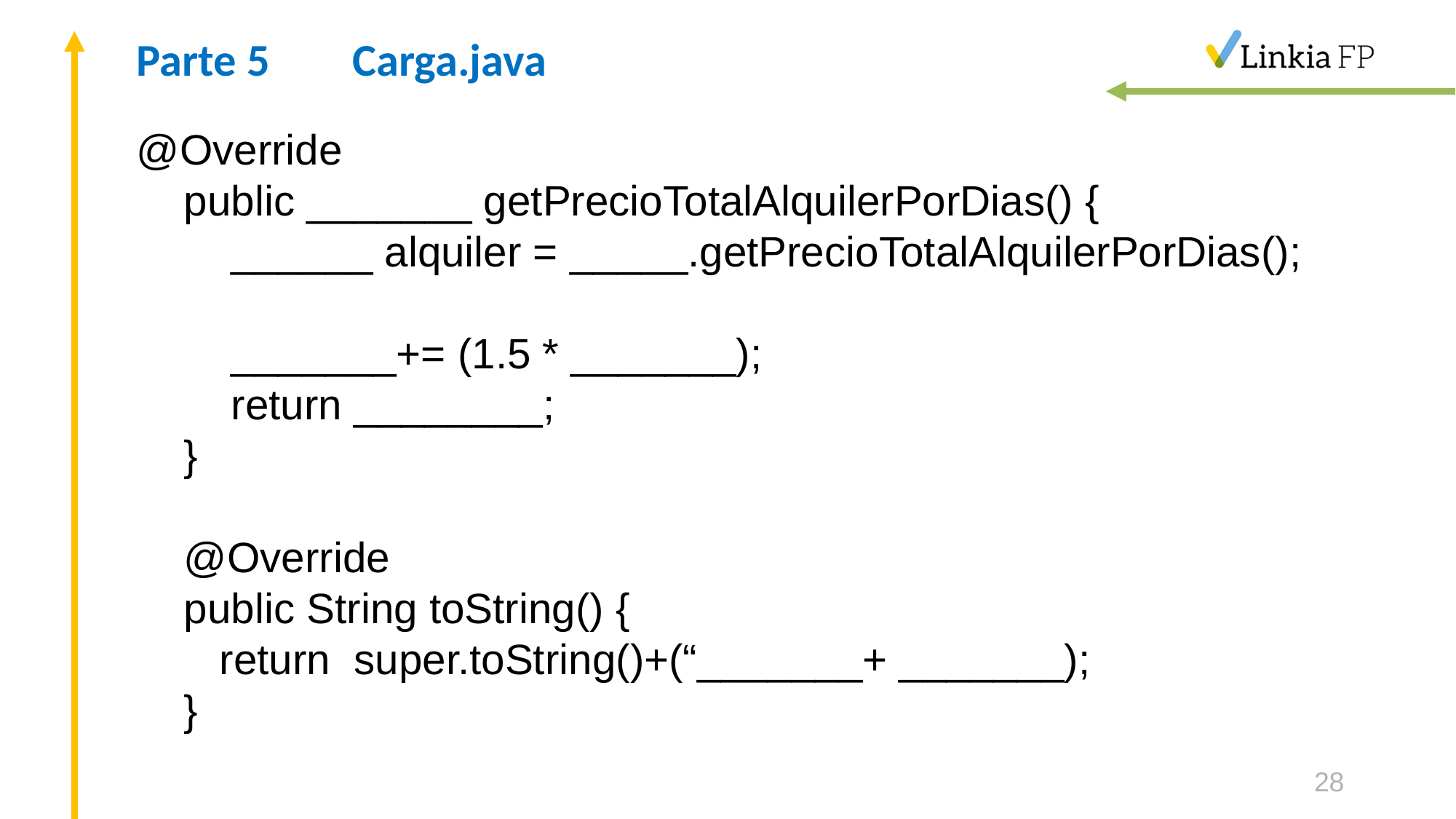

# Parte 5        Carga.java
@Override
    public _______ getPrecioTotalAlquilerPorDias() {
        ______ alquiler = _____.getPrecioTotalAlquilerPorDias();

        _______+= (1.5 * _______);
        return ________;
    }

    @Override
    public String toString() {
       return  super.toString()+(“_______+ _______);
    }

28